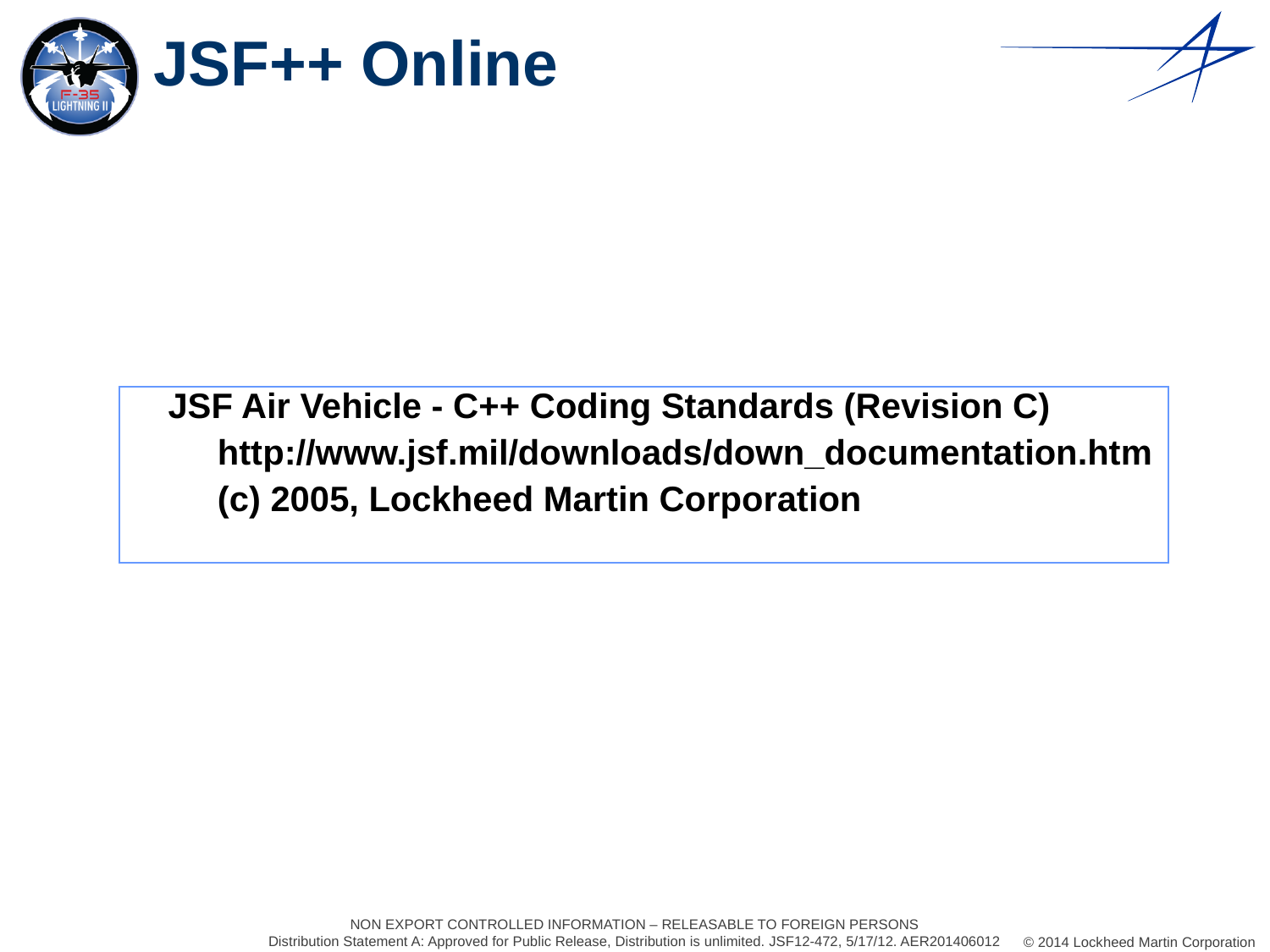

# JSF++ Online
JSF Air Vehicle - C++ Coding Standards (Revision C)
http://www.jsf.mil/downloads/down_documentation.htm
(c) 2005, Lockheed Martin Corporation